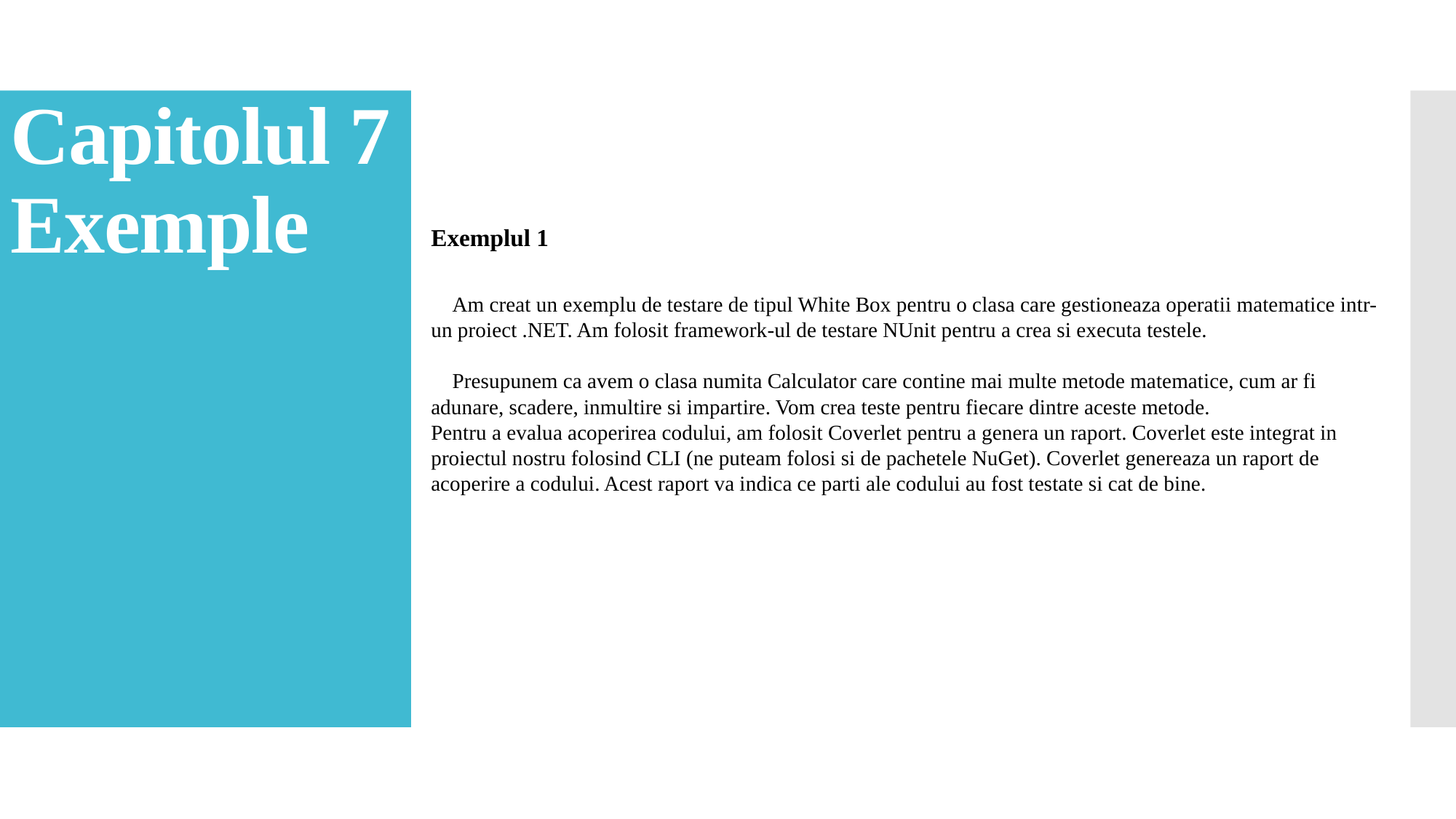

# Capitolul 7 Exemple
Exemplul 1

 Am creat un exemplu de testare de tipul White Box pentru o clasa care gestioneaza operatii matematice intr-un proiect .NET. Am folosit framework-ul de testare NUnit pentru a crea si executa testele.

 Presupunem ca avem o clasa numita Calculator care contine mai multe metode matematice, cum ar fi adunare, scadere, inmultire si impartire. Vom crea teste pentru fiecare dintre aceste metode.
Pentru a evalua acoperirea codului, am folosit Coverlet pentru a genera un raport. Coverlet este integrat in proiectul nostru folosind CLI (ne puteam folosi si de pachetele NuGet). Coverlet genereaza un raport de acoperire a codului. Acest raport va indica ce parti ale codului au fost testate si cat de bine.